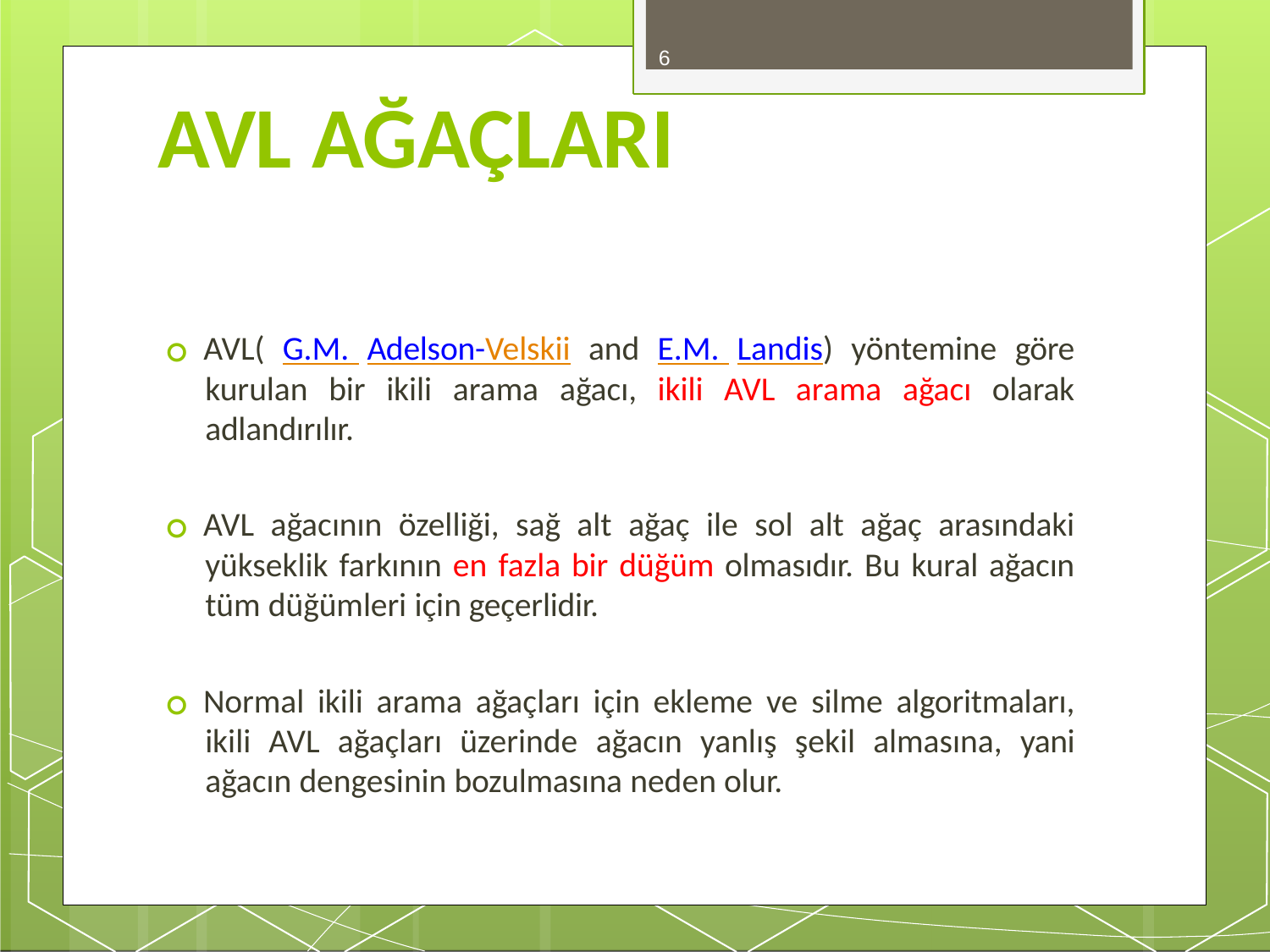

6
# AVL AĞAÇLARI
🞇 AVL( G.M. Adelson-Velskii and E.M. Landis) yöntemine göre kurulan  bir  ikili  arama  ağacı,  ikili  AVL  arama  ağacı  olarak adlandırılır.

🞇 AVL ağacının özelliği, sağ alt ağaç ile sol alt ağaç arasındaki yükseklik farkının en fazla bir düğüm olmasıdır. Bu kural ağacın tüm düğümleri için geçerlidir.

🞇 Normal ikili arama ağaçları için ekleme ve silme algoritmaları, ikili AVL ağaçları üzerinde ağacın yanlış şekil almasına, yani ağacın dengesinin bozulmasına neden olur.